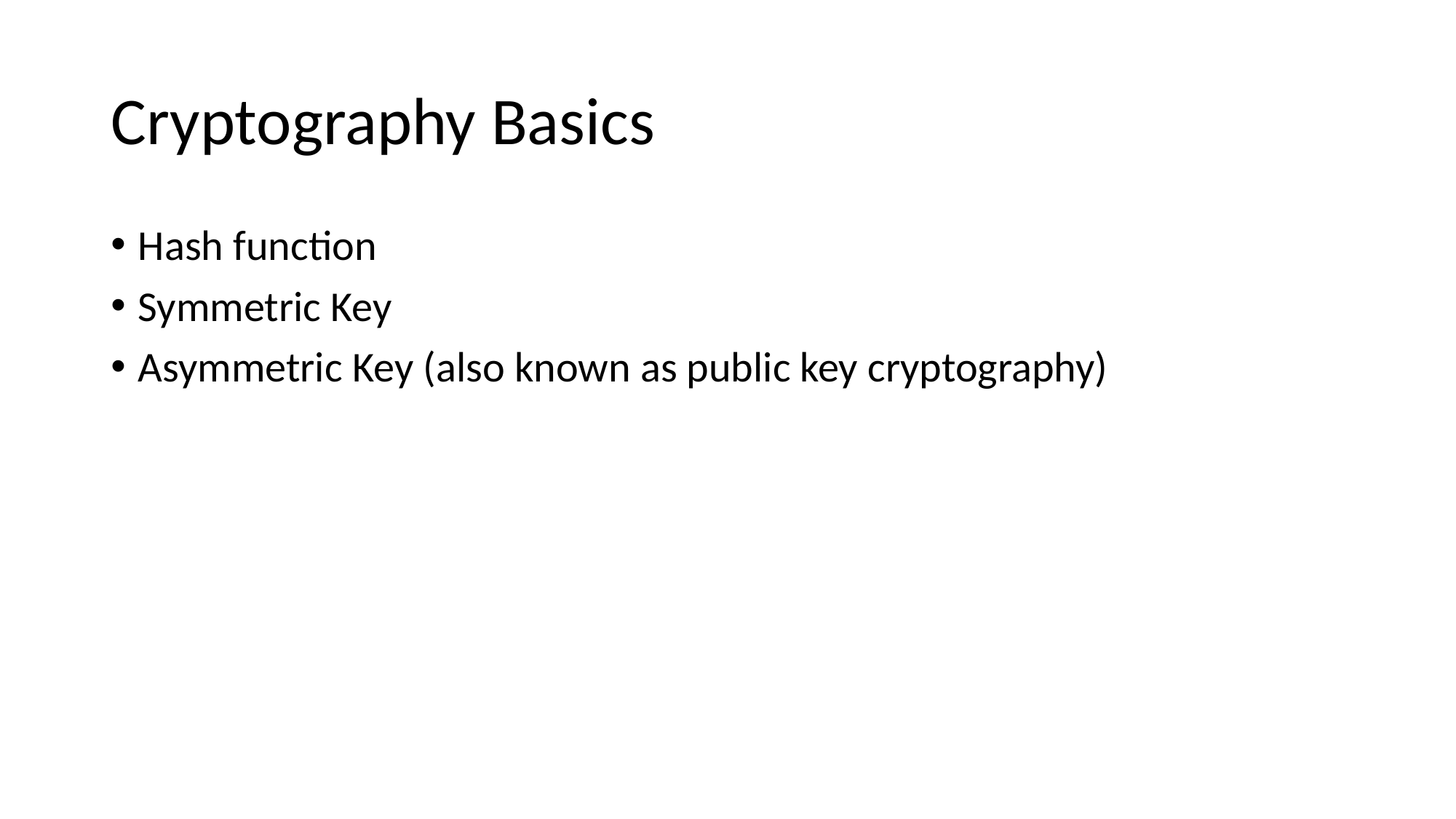

# Cryptography Basics
Hash function
Symmetric Key
Asymmetric Key (also known as public key cryptography)